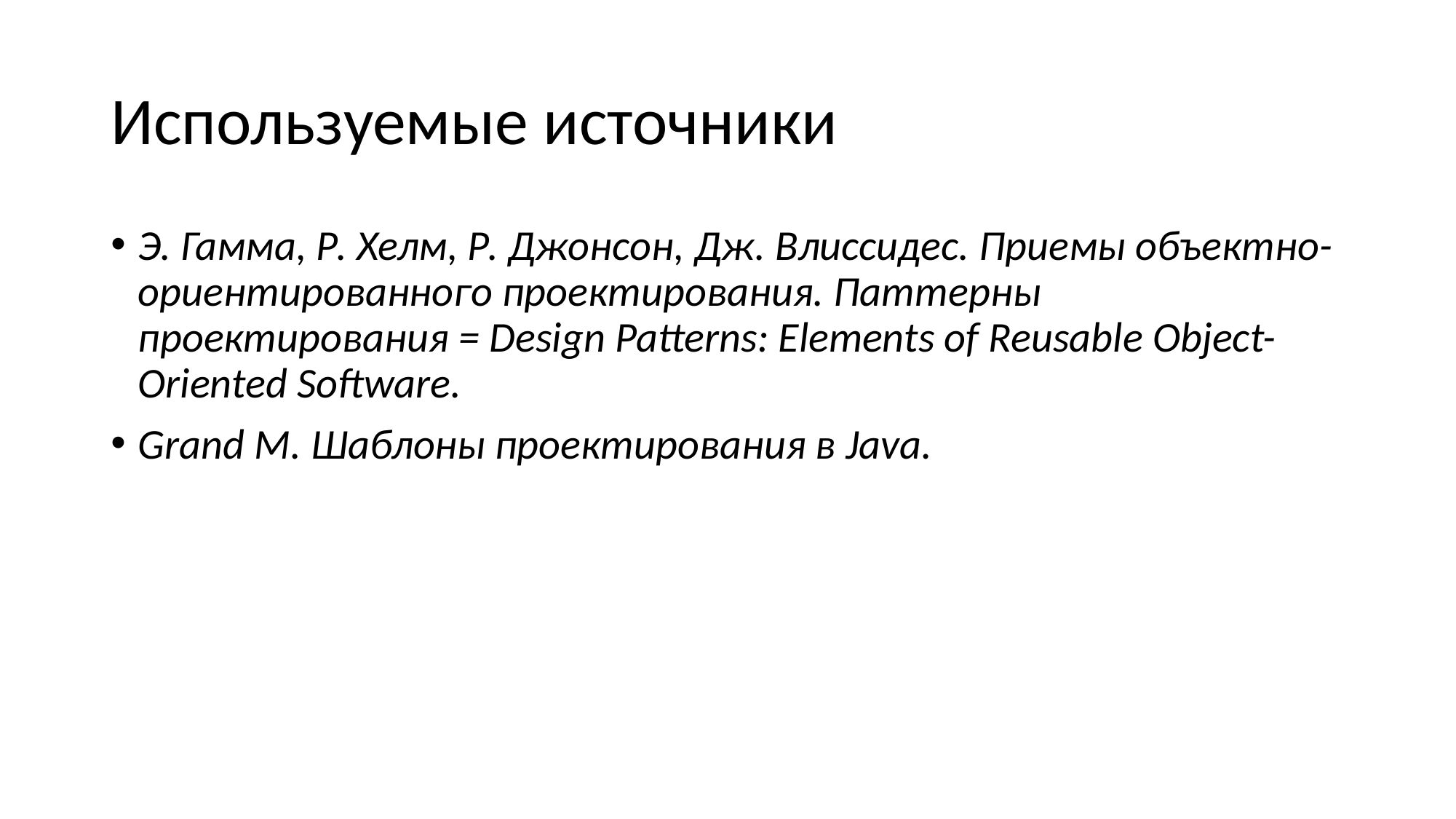

# Используемые источники
Э. Гамма, Р. Хелм, Р. Джонсон, Дж. Влиссидес. Приемы объектно-ориентированного проектирования. Паттерны проектирования = Design Patterns: Elements of Reusable Object-Oriented Software.
Grand M. Шаблоны проектирования в Java.